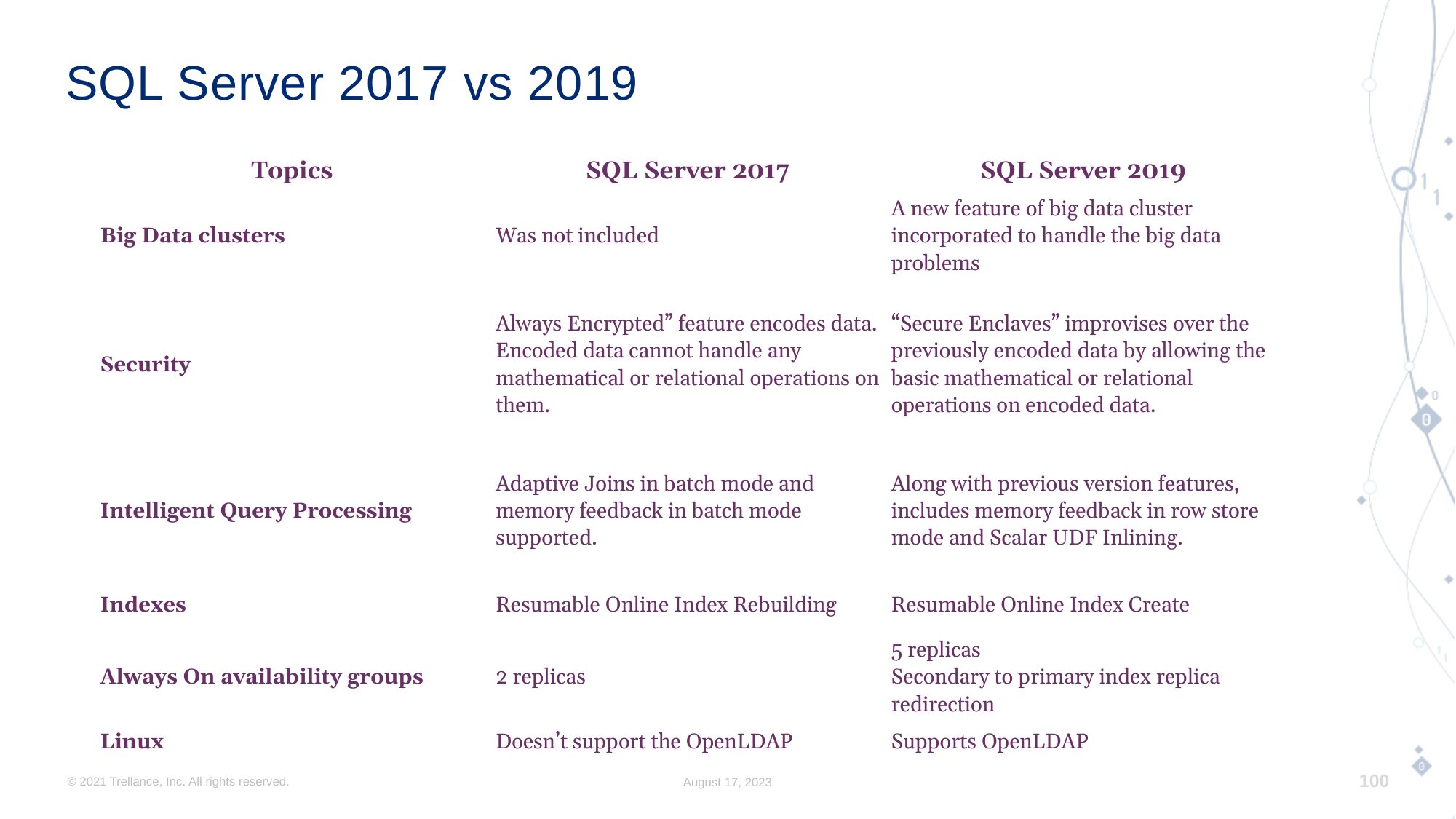

# SQL Server 2017 vs 2019
| Topics | SQL Server 2017 | SQL Server 2019 |
| --- | --- | --- |
| Big Data clusters | Was not included | A new feature of big data cluster incorporated to handle the big data problems |
| Security | Always Encrypted” feature encodes data. Encoded data cannot handle any mathematical or relational operations on them. | “Secure Enclaves” improvises over the previously encoded data by allowing the basic mathematical or relational operations on encoded data. |
| Intelligent Query Processing | Adaptive Joins in batch mode and memory feedback in batch mode supported. | Along with previous version features, includes memory feedback in row store mode and Scalar UDF Inlining. |
| Indexes | Resumable Online Index Rebuilding | Resumable Online Index Create |
| Always On availability groups | 2 replicas | 5 replicas Secondary to primary index replica redirection |
| Linux | Doesn’t support the OpenLDAP | Supports OpenLDAP |
© 2021 Trellance, Inc. All rights reserved.
August 17, 2023
100